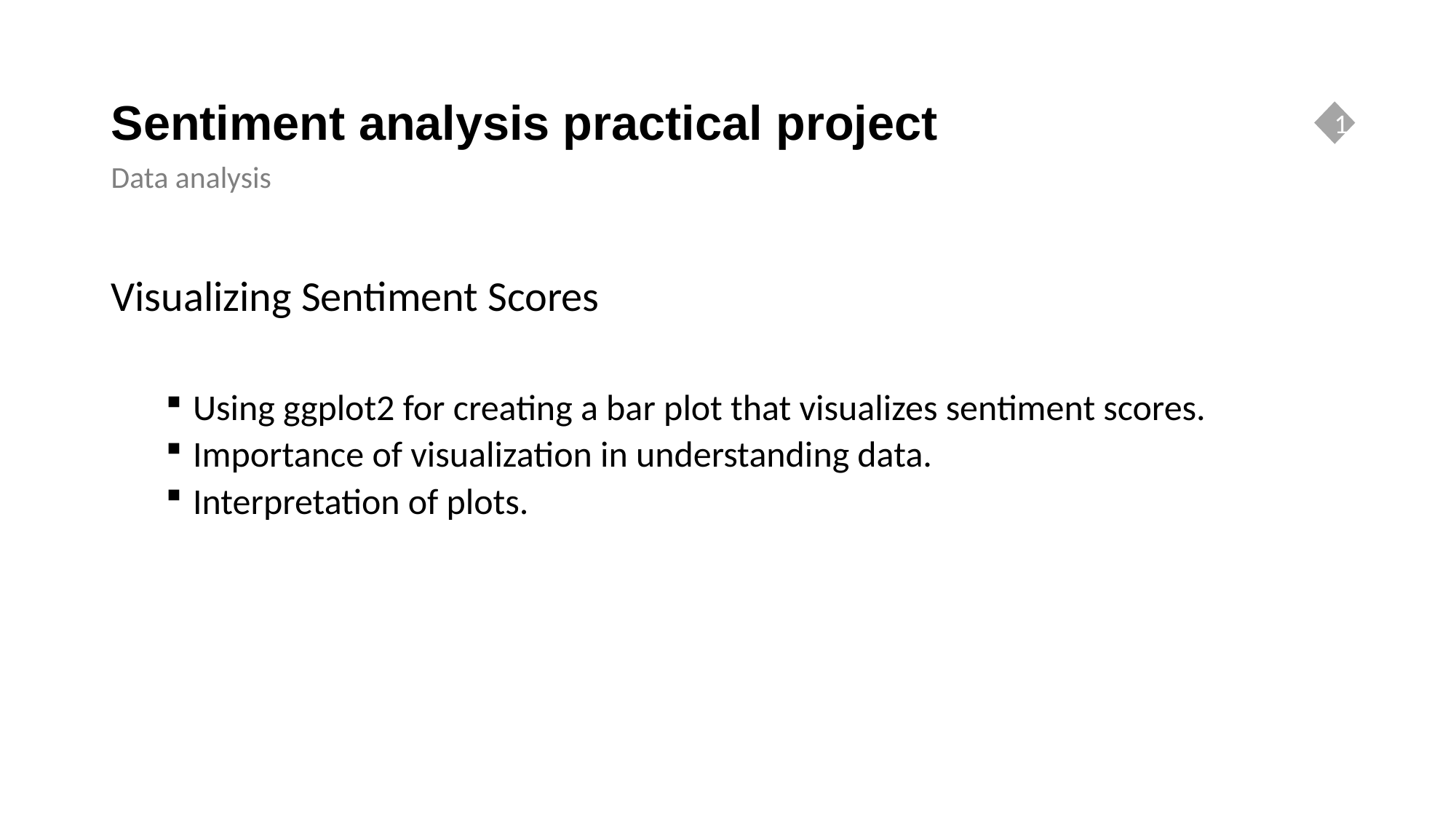

# Sentiment analysis practical project
1
Data analysis
Visualizing Sentiment Scores

Using ggplot2 for creating a bar plot that visualizes sentiment scores.
Importance of visualization in understanding data.
Interpretation of plots.